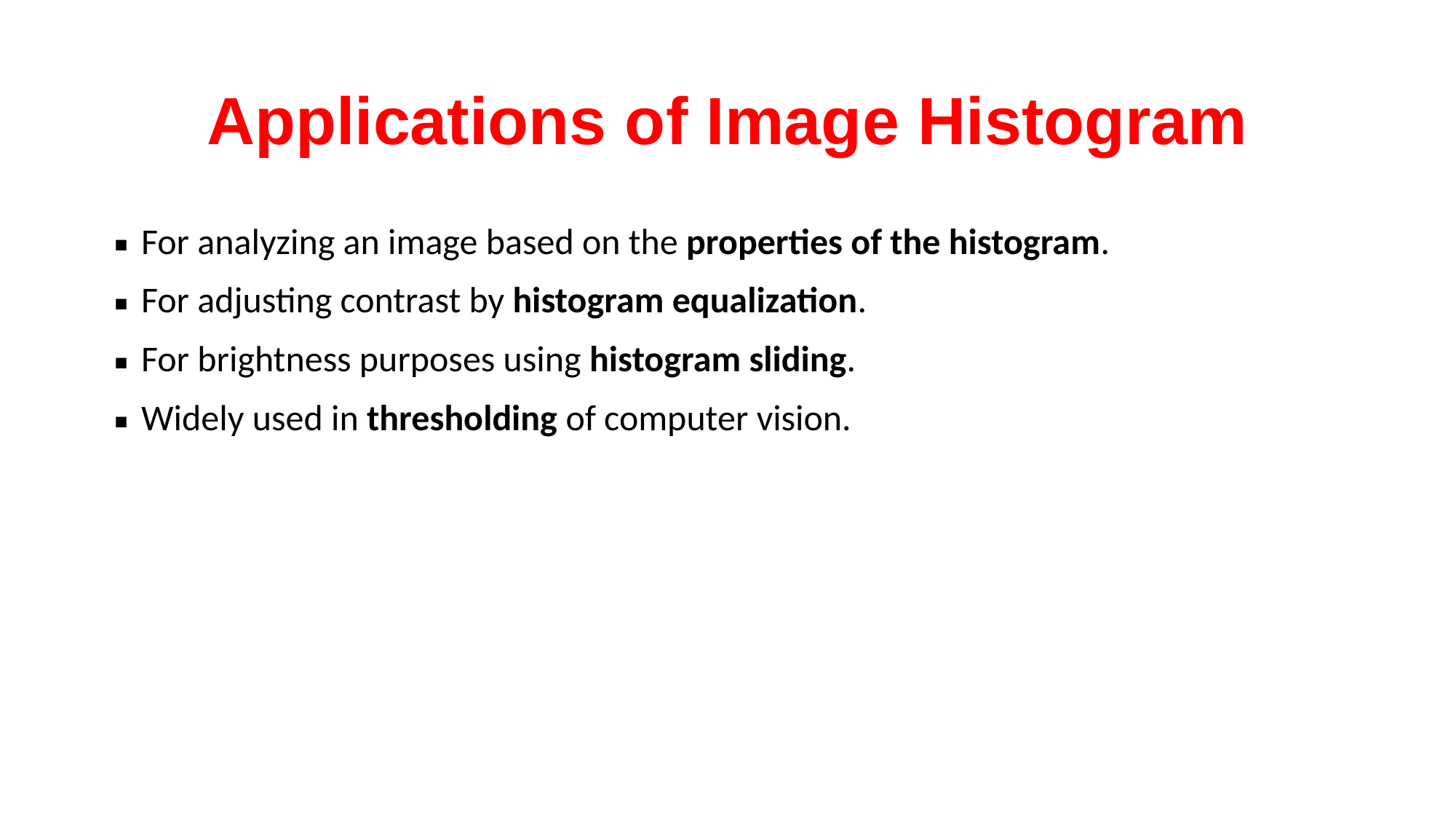

# Applications of Image Histogram
For analyzing an image based on the properties of the histogram.
For adjusting contrast by histogram equalization.
For brightness purposes using histogram sliding.
Widely used in thresholding of computer vision.